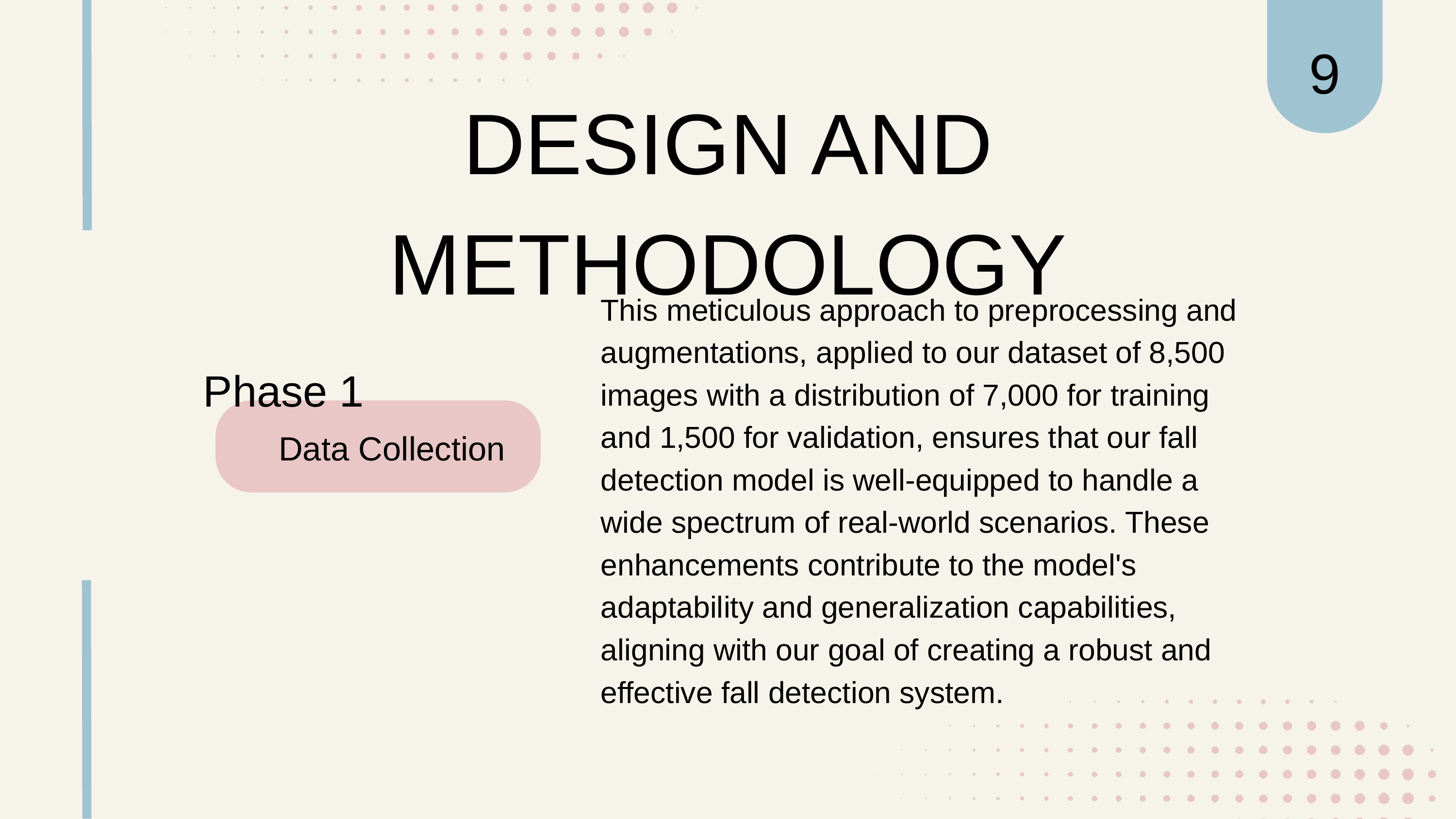

9

DESIGN AND METHODOLOGY
This meticulous approach to preprocessing and augmentations, applied to our dataset of 8,500 images with a distribution of 7,000 for training and 1,500 for validation, ensures that our fall detection model is well-equipped to handle a wide spectrum of real-world scenarios. These enhancements contribute to the model's adaptability and generalization capabilities, aligning with our goal of creating a robust and effective fall detection system.

Phase 1

  Data Collection